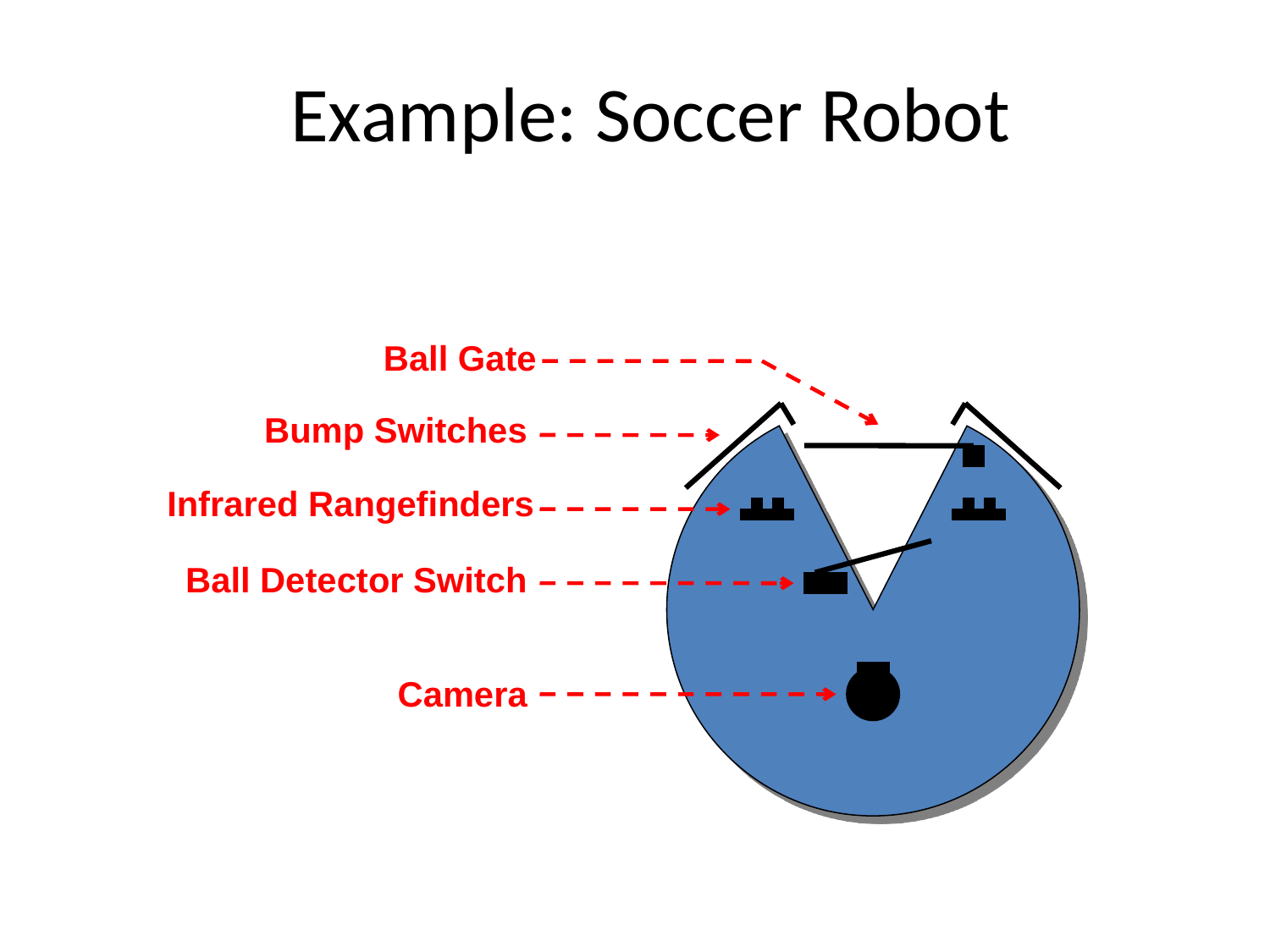

# Example: Soccer Robot
Ball Gate

Bump Switches

Infrared Rangefinders

Ball Detector Switch

Camera